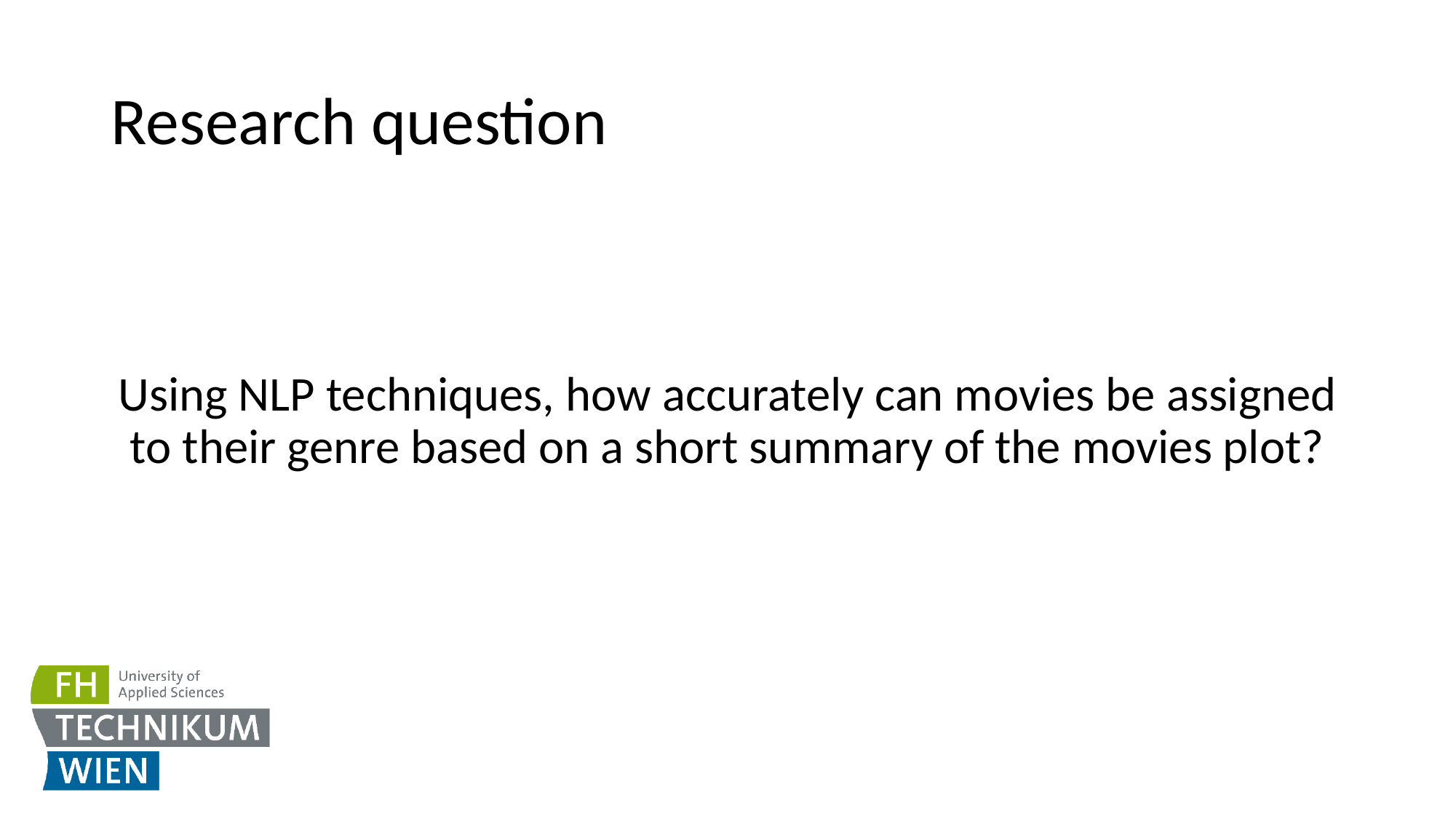

# Research question
Using NLP techniques, how accurately can movies be assigned to their genre based on a short summary of the movies plot?